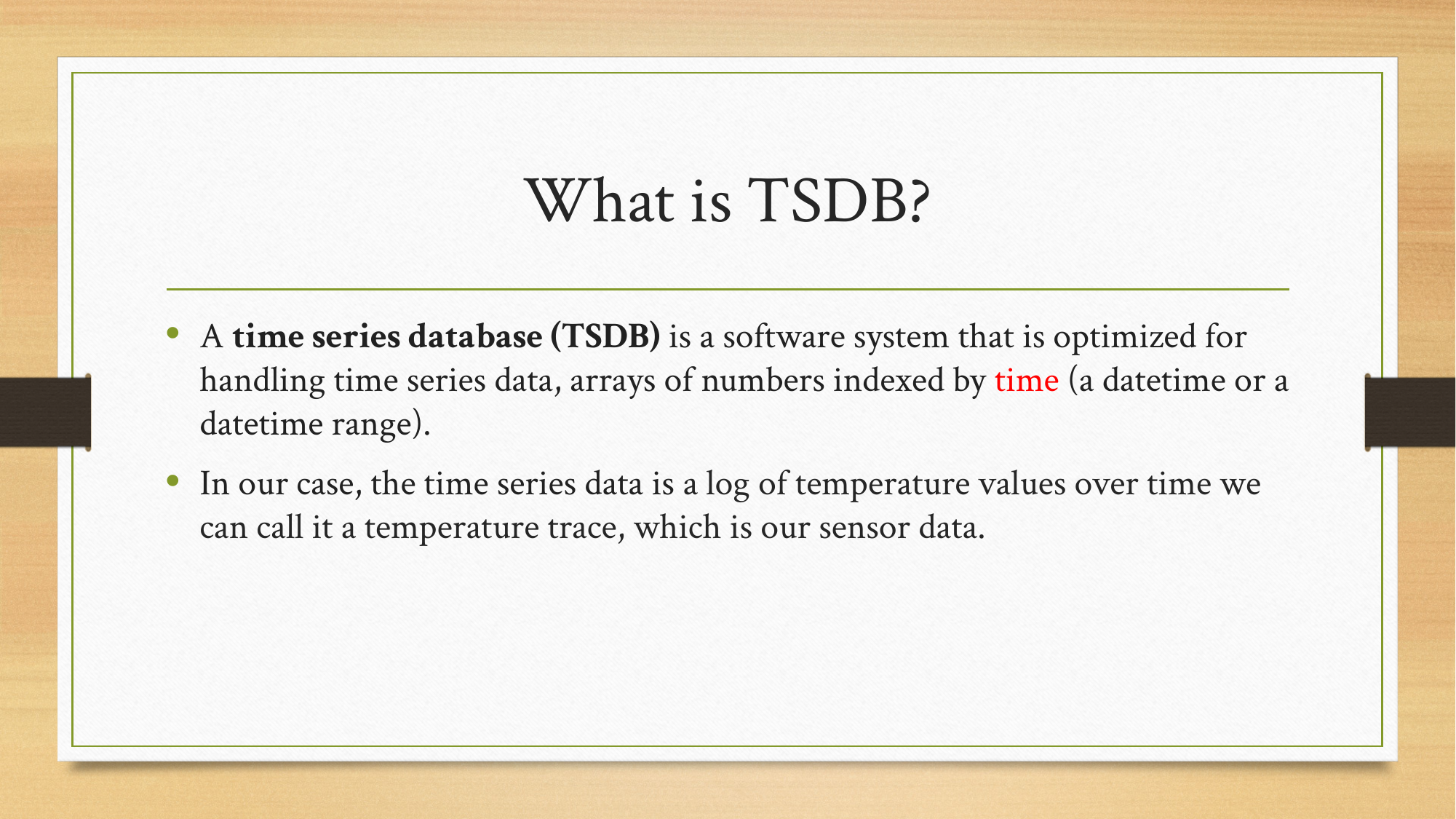

# What is TSDB?
A time series database (TSDB) is a software system that is optimized for handling time series data, arrays of numbers indexed by time (a datetime or a datetime range).
In our case, the time series data is a log of temperature values over time we can call it a temperature trace, which is our sensor data.